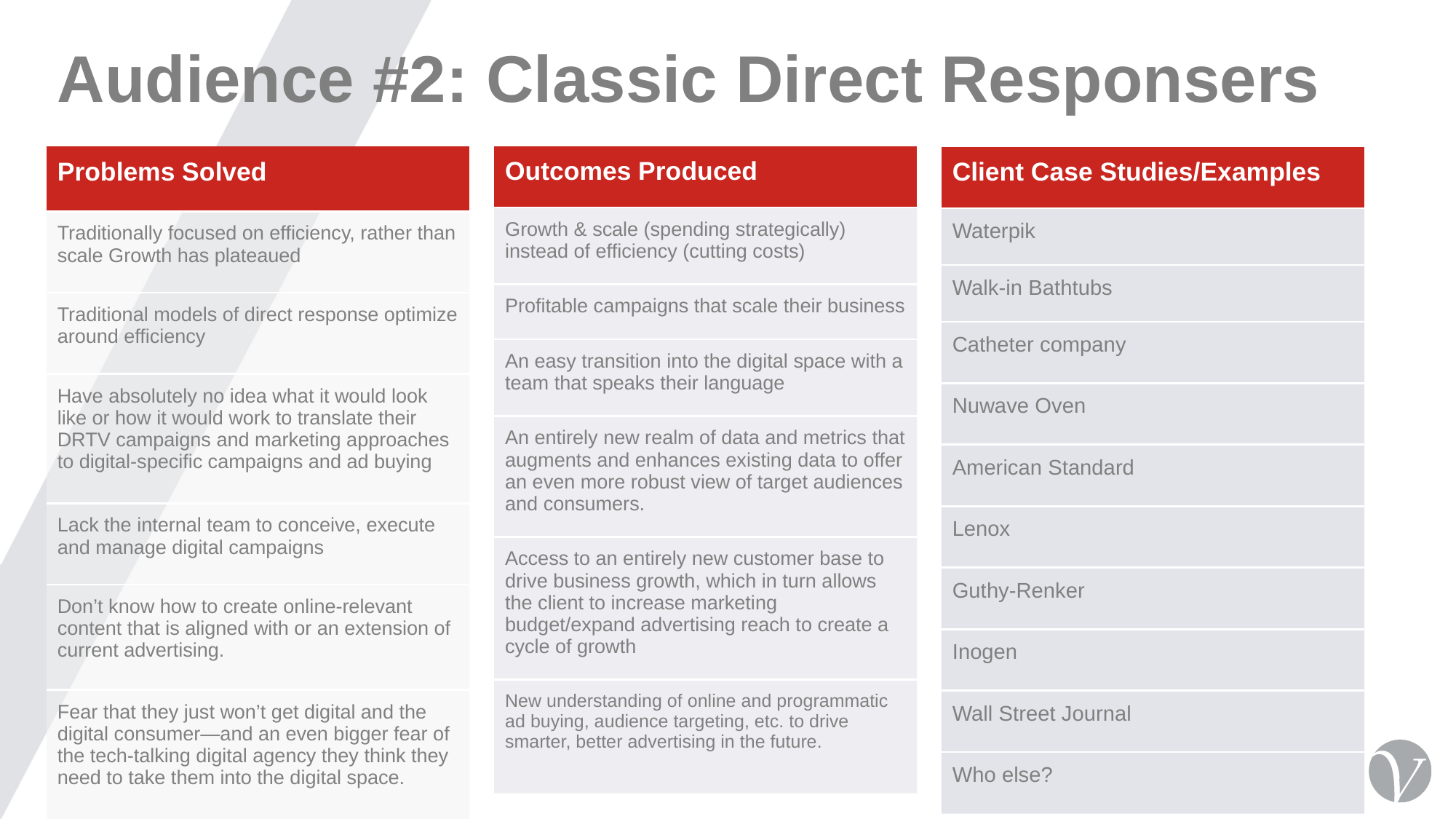

# Audience #2: Classic Direct Responsers
| Outcomes Produced |
| --- |
| Growth & scale (spending strategically) instead of efficiency (cutting costs) |
| Profitable campaigns that scale their business |
| An easy transition into the digital space with a team that speaks their language |
| An entirely new realm of data and metrics that augments and enhances existing data to offer an even more robust view of target audiences and consumers. |
| Access to an entirely new customer base to drive business growth, which in turn allows the client to increase marketing budget/expand advertising reach to create a cycle of growth |
| New understanding of online and programmatic ad buying, audience targeting, etc. to drive smarter, better advertising in the future. |
| Problems Solved |
| --- |
| Traditionally focused on efficiency, rather than scale Growth has plateaued |
| Traditional models of direct response optimize around efficiency |
| Have absolutely no idea what it would look like or how it would work to translate their DRTV campaigns and marketing approaches to digital-specific campaigns and ad buying |
| Lack the internal team to conceive, execute and manage digital campaigns |
| Don’t know how to create online-relevant content that is aligned with or an extension of current advertising. |
| Fear that they just won’t get digital and the digital consumer—and an even bigger fear of the tech-talking digital agency they think they need to take them into the digital space. |
| Client Case Studies/Examples |
| --- |
| Waterpik |
| Walk-in Bathtubs |
| Catheter company |
| Nuwave Oven |
| American Standard |
| Lenox |
| Guthy-Renker |
| Inogen |
| Wall Street Journal |
| Who else? |